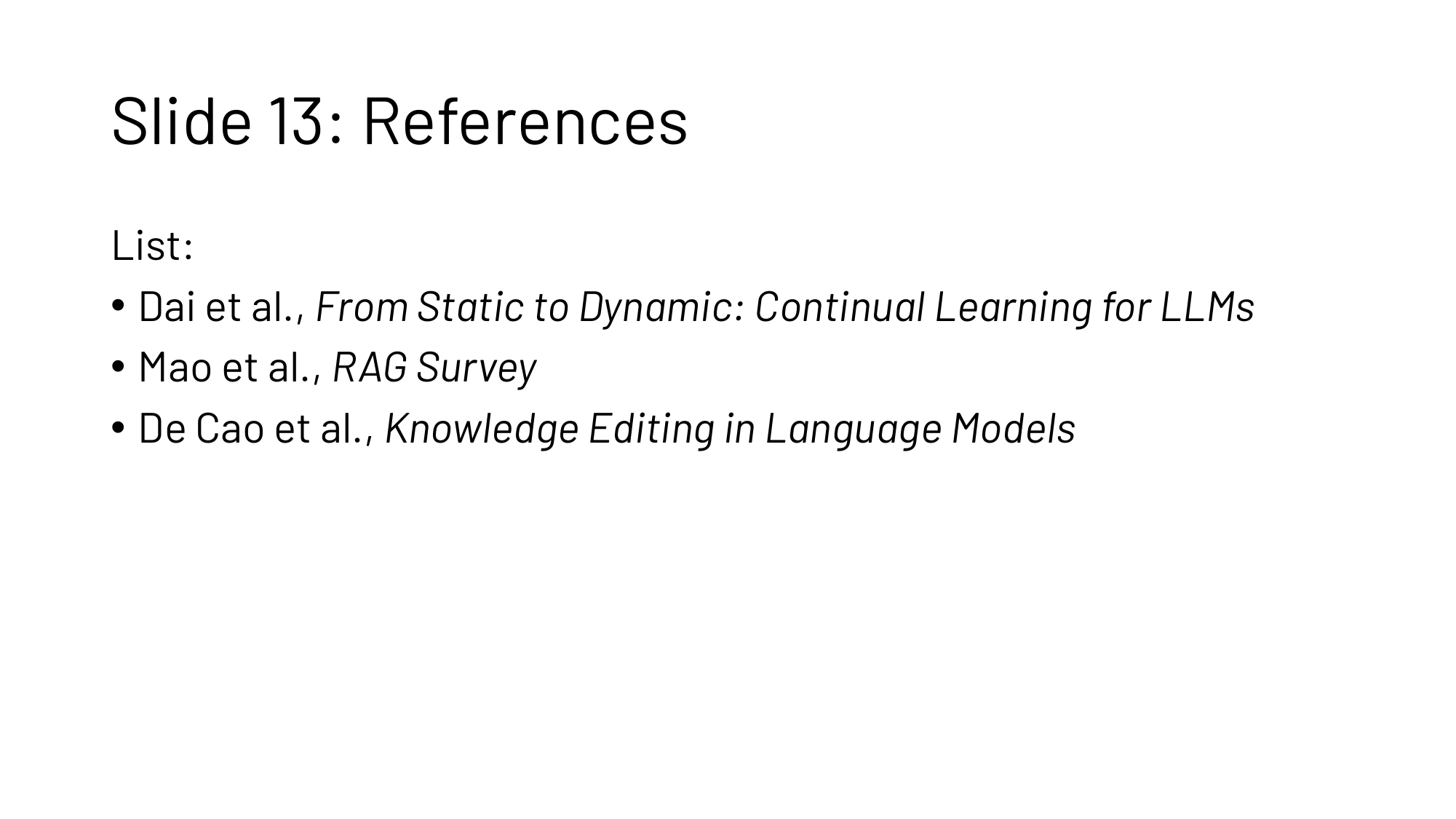

# Slide 13: References
List:
Dai et al., From Static to Dynamic: Continual Learning for LLMs
Mao et al., RAG Survey
De Cao et al., Knowledge Editing in Language Models